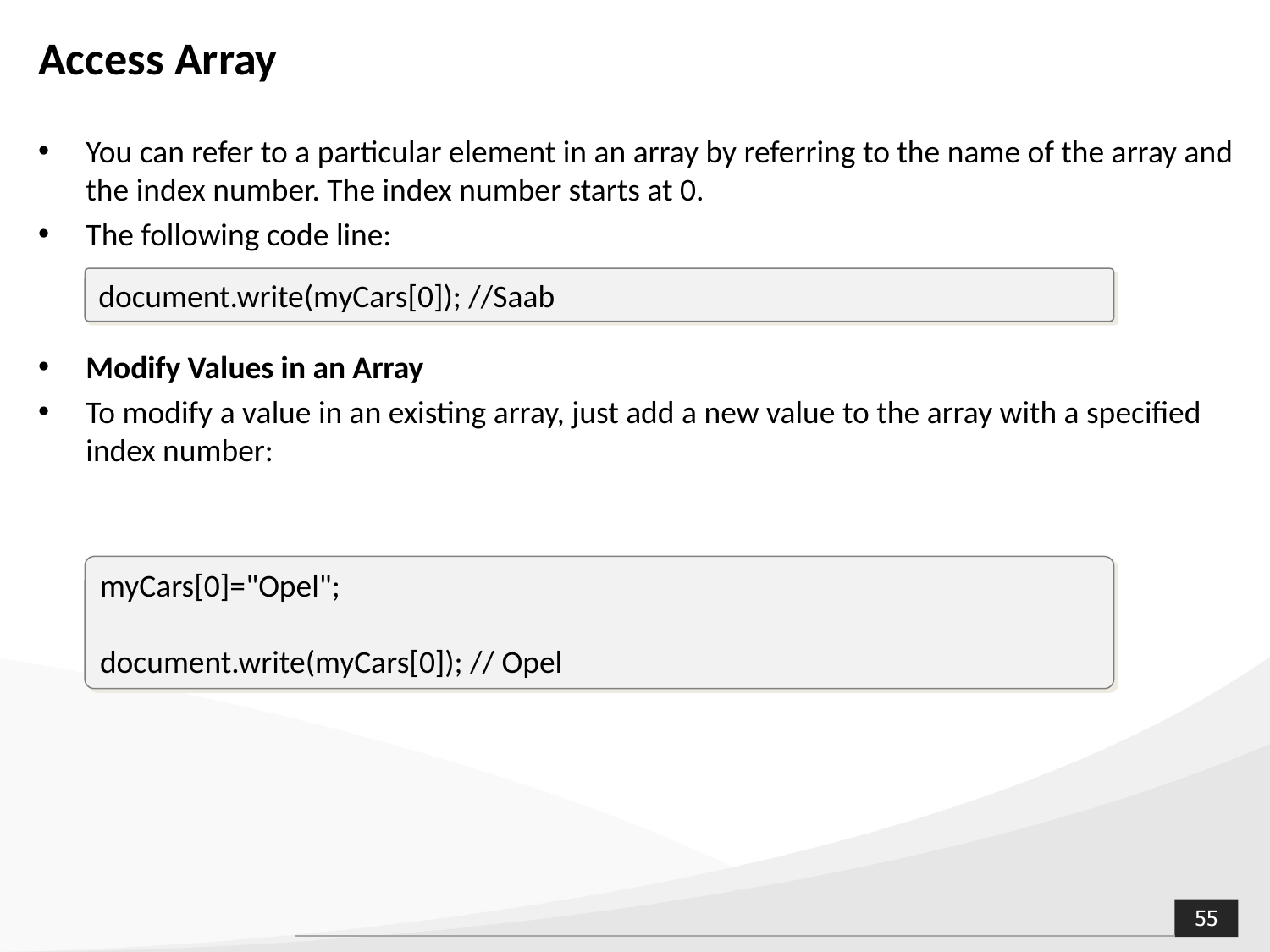

# Access Array
You can refer to a particular element in an array by referring to the name of the array and the index number. The index number starts at 0.
The following code line:

Modify Values in an Array
To modify a value in an existing array, just add a new value to the array with a specified index number:

document.write(myCars[0]); //Saab
myCars[0]="Opel";

document.write(myCars[0]); // Opel